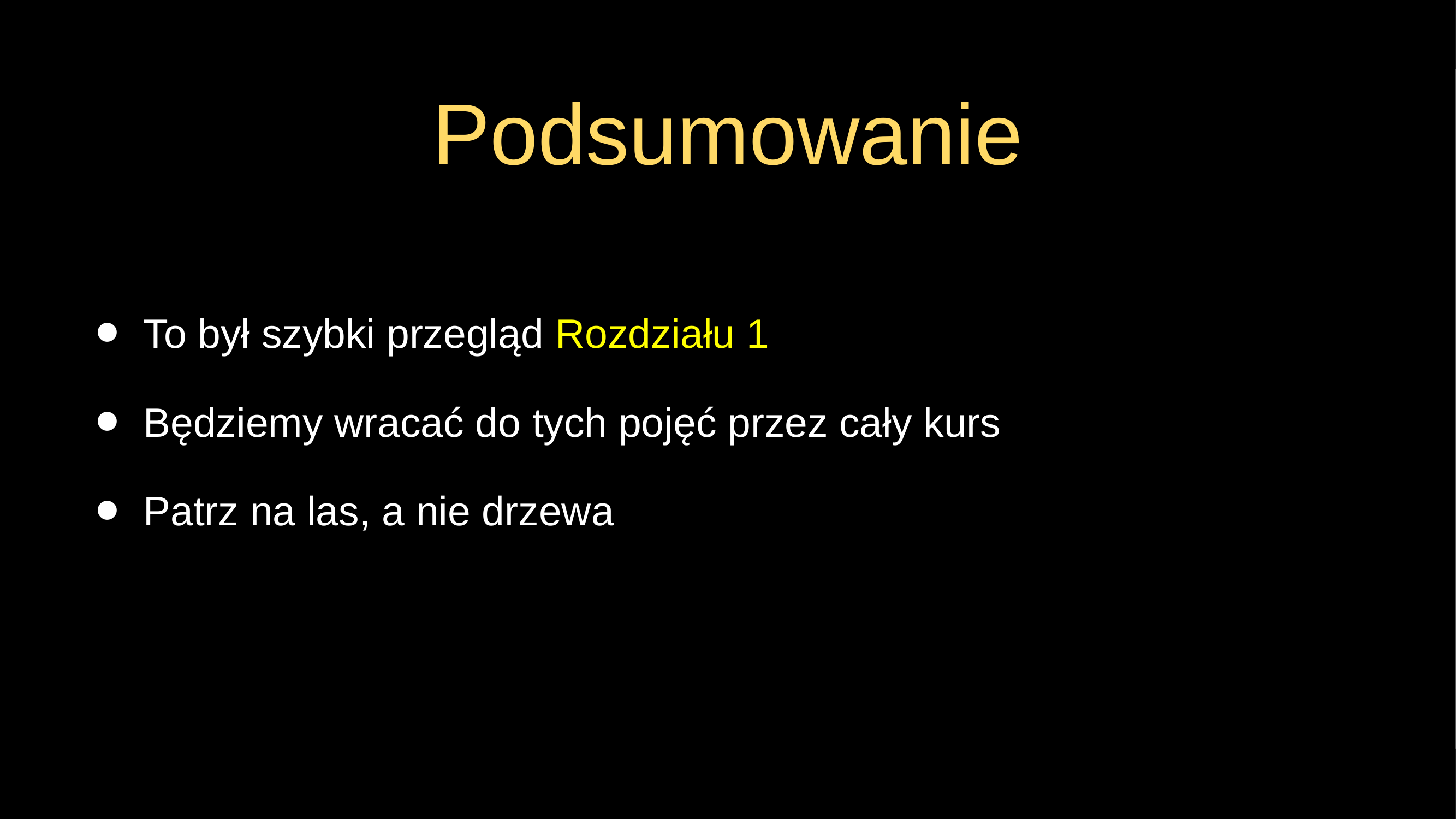

# Podsumowanie
To był szybki przegląd Rozdziału 1
Będziemy wracać do tych pojęć przez cały kurs
Patrz na las, a nie drzewa